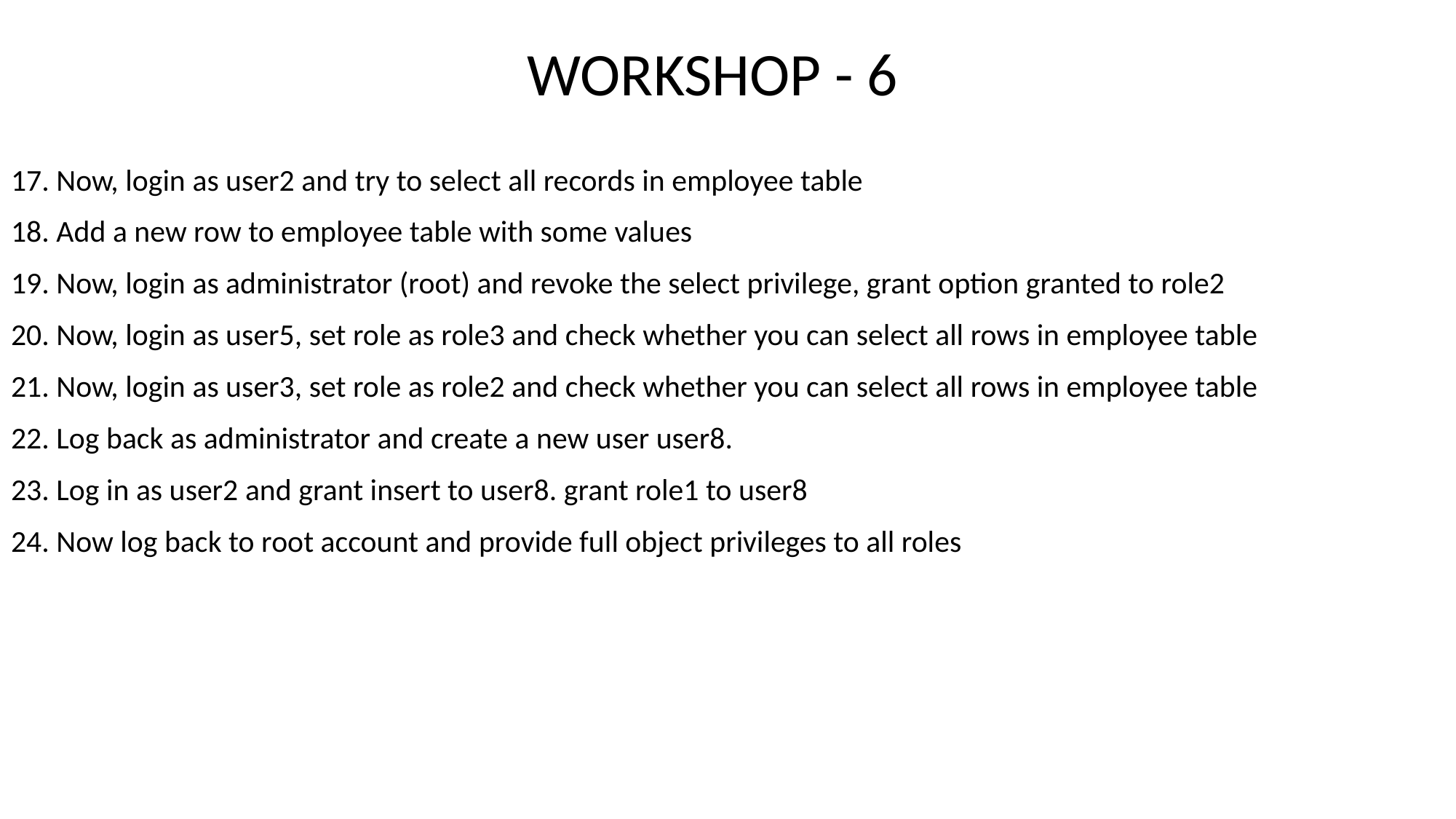

# WORKSHOP - 6
17. Now, login as user2 and try to select all records in employee table
18. Add a new row to employee table with some values
19. Now, login as administrator (root) and revoke the select privilege, grant option granted to role2
20. Now, login as user5, set role as role3 and check whether you can select all rows in employee table
21. Now, login as user3, set role as role2 and check whether you can select all rows in employee table
22. Log back as administrator and create a new user user8.
23. Log in as user2 and grant insert to user8. grant role1 to user8
24. Now log back to root account and provide full object privileges to all roles